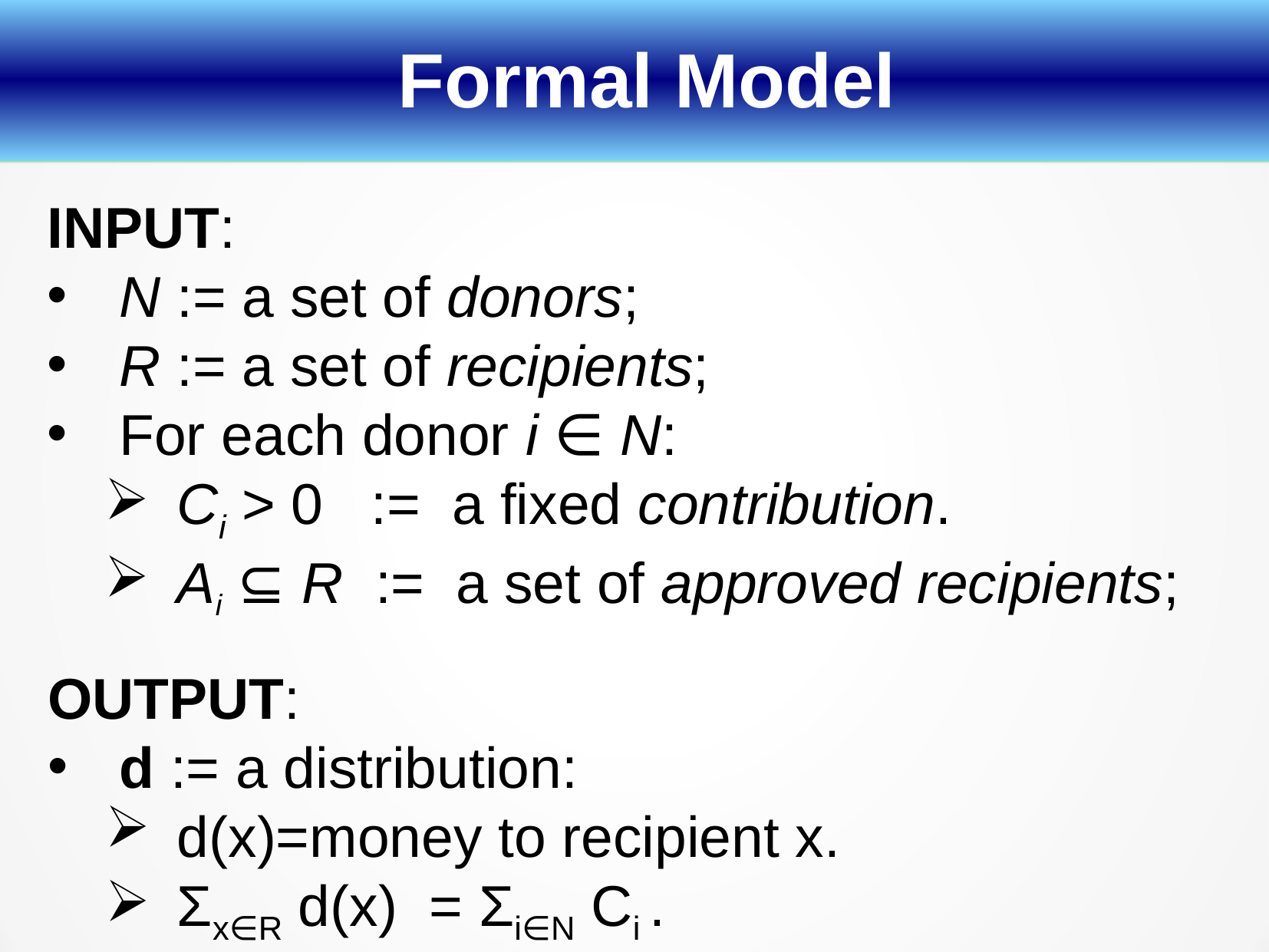

Formal Model
INPUT:
N := a set of donors;
R := a set of recipients;
For each donor i ∈ N:
Ci > 0   :=  a fixed contribution.
Ai ⊆ R  :=  a set of approved recipients;
OUTPUT:
d := a distribution:
d(x)=money to recipient x.
Σx∈R d(x)  = Σi∈N Ci .